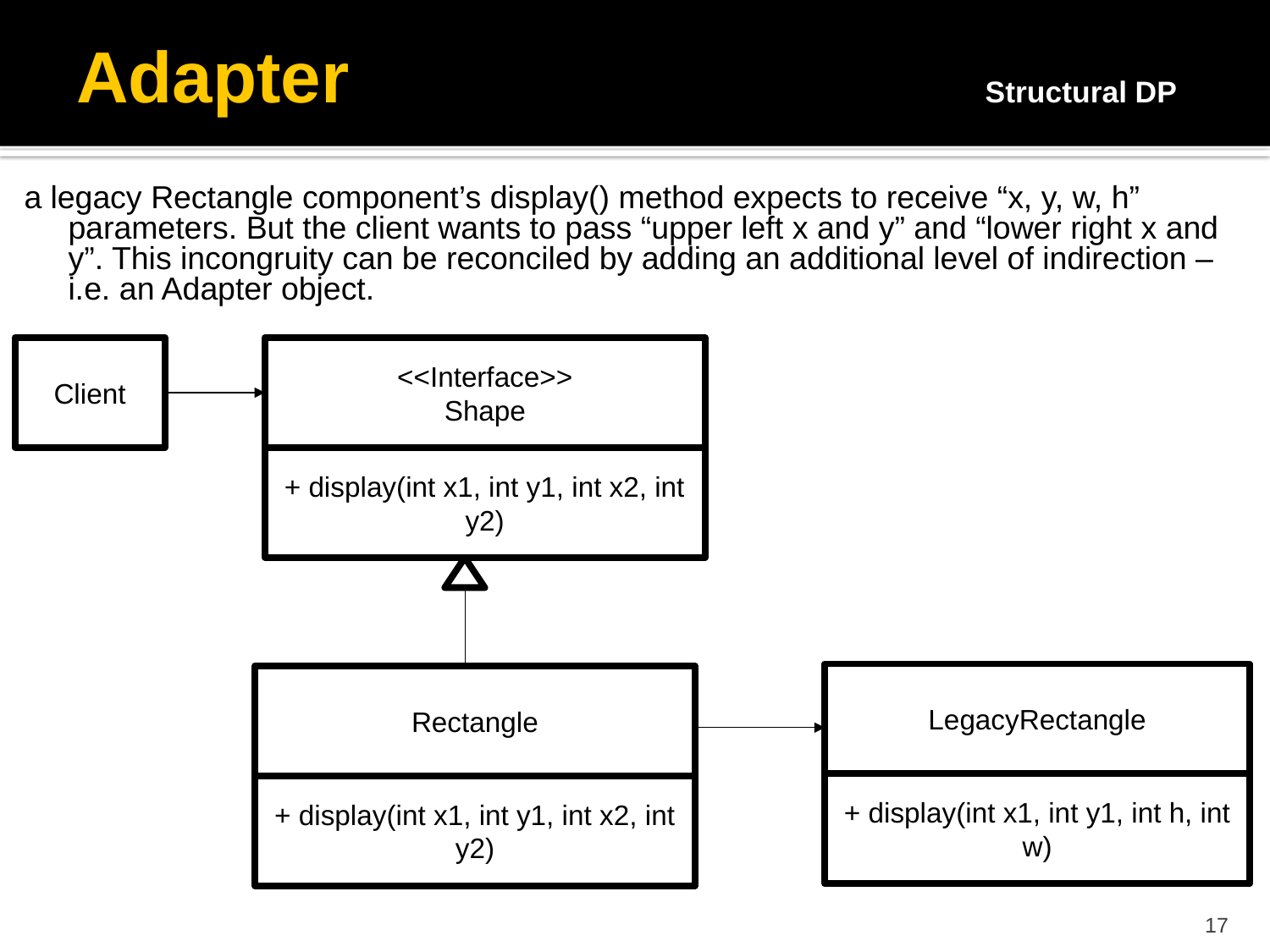

Adapter					 Structural DP
a legacy Rectangle component’s display() method expects to receive “x, y, w, h” parameters. But the client wants to pass “upper left x and y” and “lower right x and y”. This incongruity can be reconciled by adding an additional level of indirection – i.e. an Adapter object.
Client
<<Interface>>
Shape
+ display(int x1, int y1, int x2, int y2)

LegacyRectangle
Rectangle
+ display(int x1, int y1, int h, int w)
+ display(int x1, int y1, int x2, int y2)
17